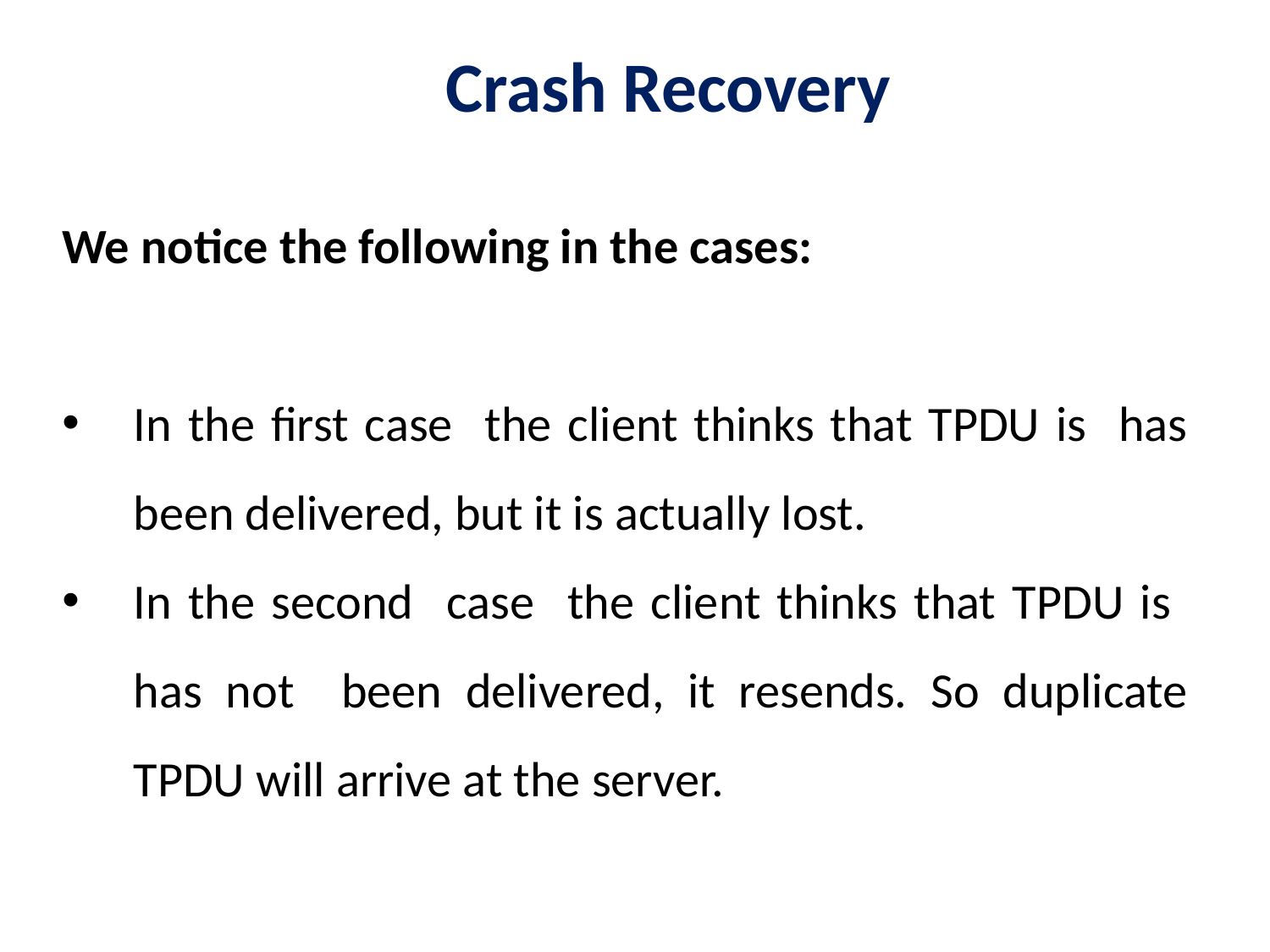

# Crash Recovery
We notice the following in the cases:

In the first case  the client thinks that TPDU is  has been delivered, but it is actually lost.
In the second  case  the client thinks that TPDU is  has not  been delivered, it resends. So duplicate TPDU will arrive at the server.